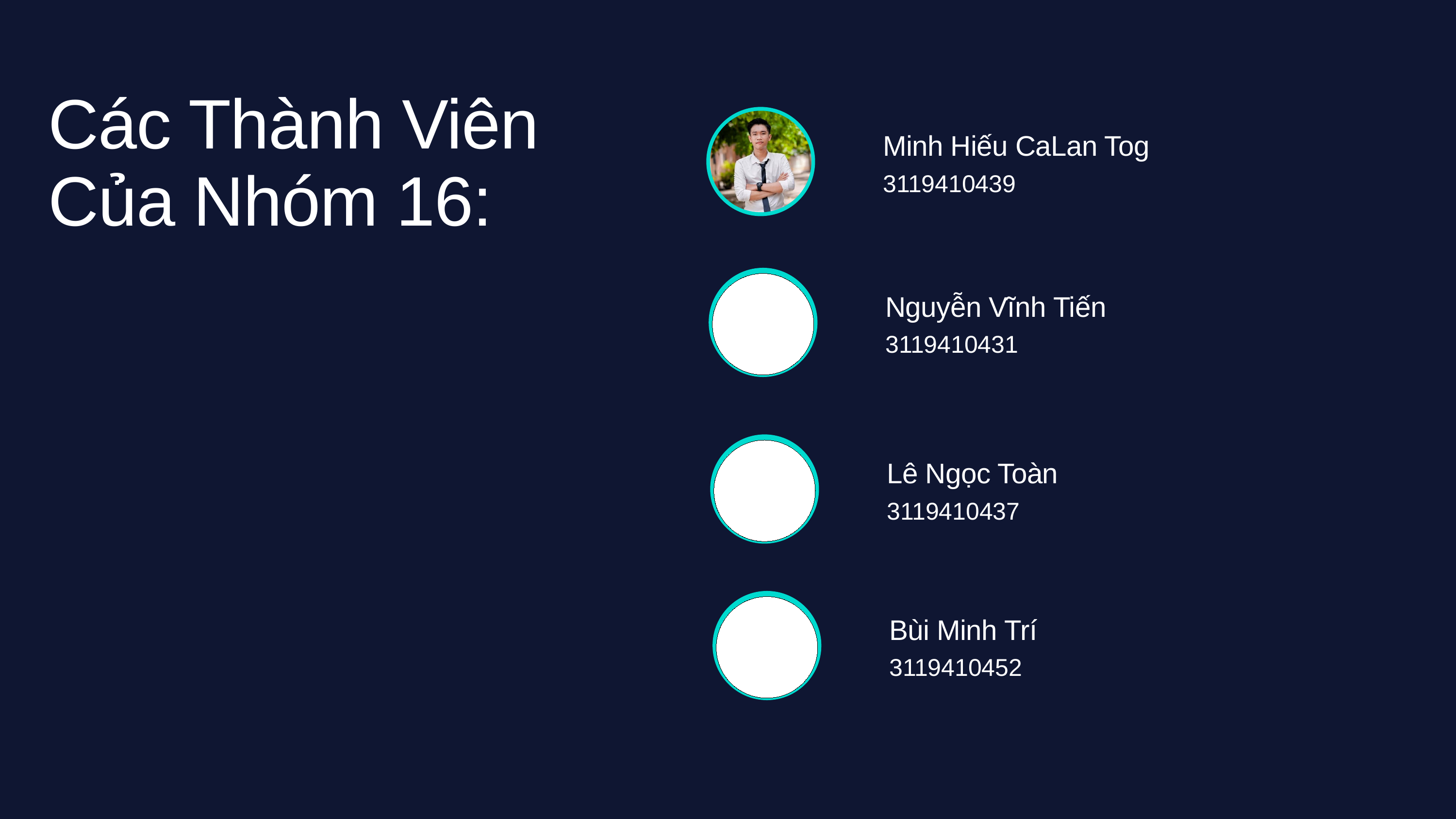

Các Thành Viên Của Nhóm 16:

Minh Hiếu CaLan Tog
3119410439

Nguyễn Vĩnh Tiến
3119410431

Lê Ngọc Toàn
3119410437

Bùi Minh Trí
3119410452